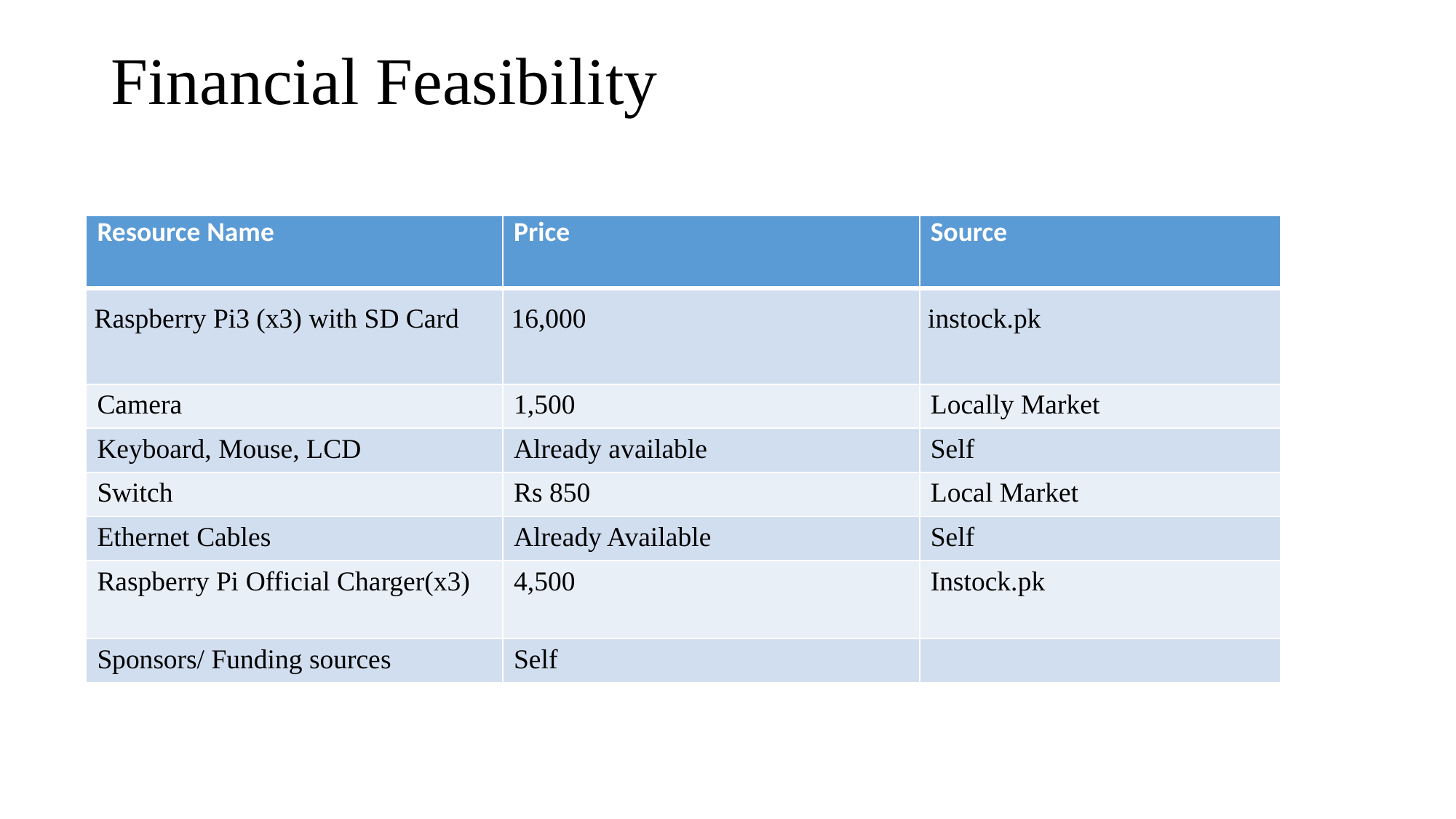

# Financial Feasibility
| Resource Name | Price | Source |
| --- | --- | --- |
| Raspberry Pi3 (x3) with SD Card | 16,000 | instock.pk |
| Camera | 1,500 | Locally Market |
| Keyboard, Mouse, LCD | Already available | Self |
| Switch | Rs 850 | Local Market |
| Ethernet Cables | Already Available | Self |
| Raspberry Pi Official Charger(x3) | 4,500 | Instock.pk |
| Sponsors/ Funding sources | Self |  |